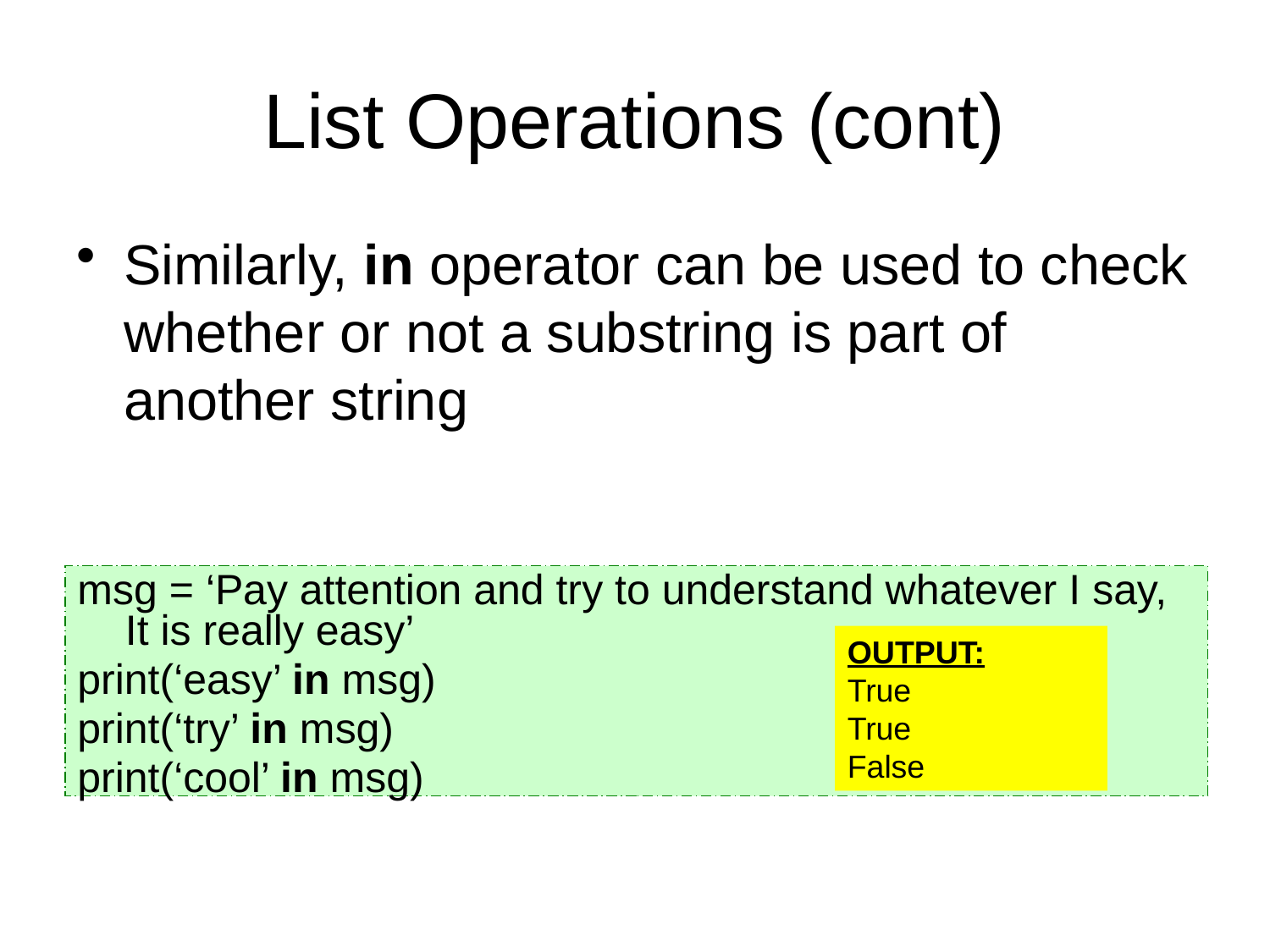

# List Operations (cont)
Similarly, in operator can be used to check whether or not a substring is part of another string
msg = ‘Pay attention and try to understand whatever I say, It is really easy’
print(‘easy’ in msg)
print(‘try’ in msg)
print(‘cool’ in msg)
OUTPUT:
True
True
False